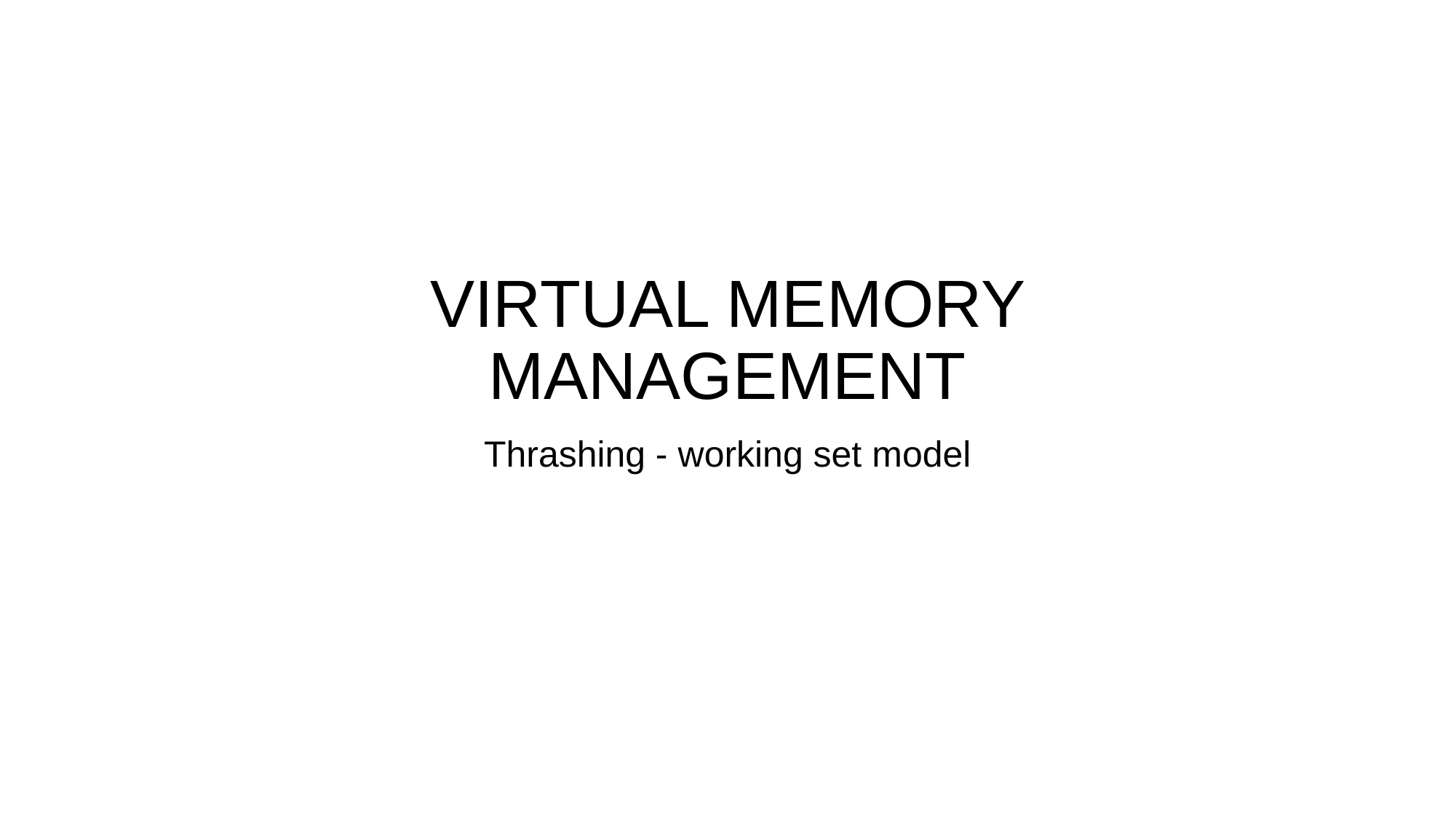

# VIRTUAL MEMORY MANAGEMENT
Thrashing - working set model